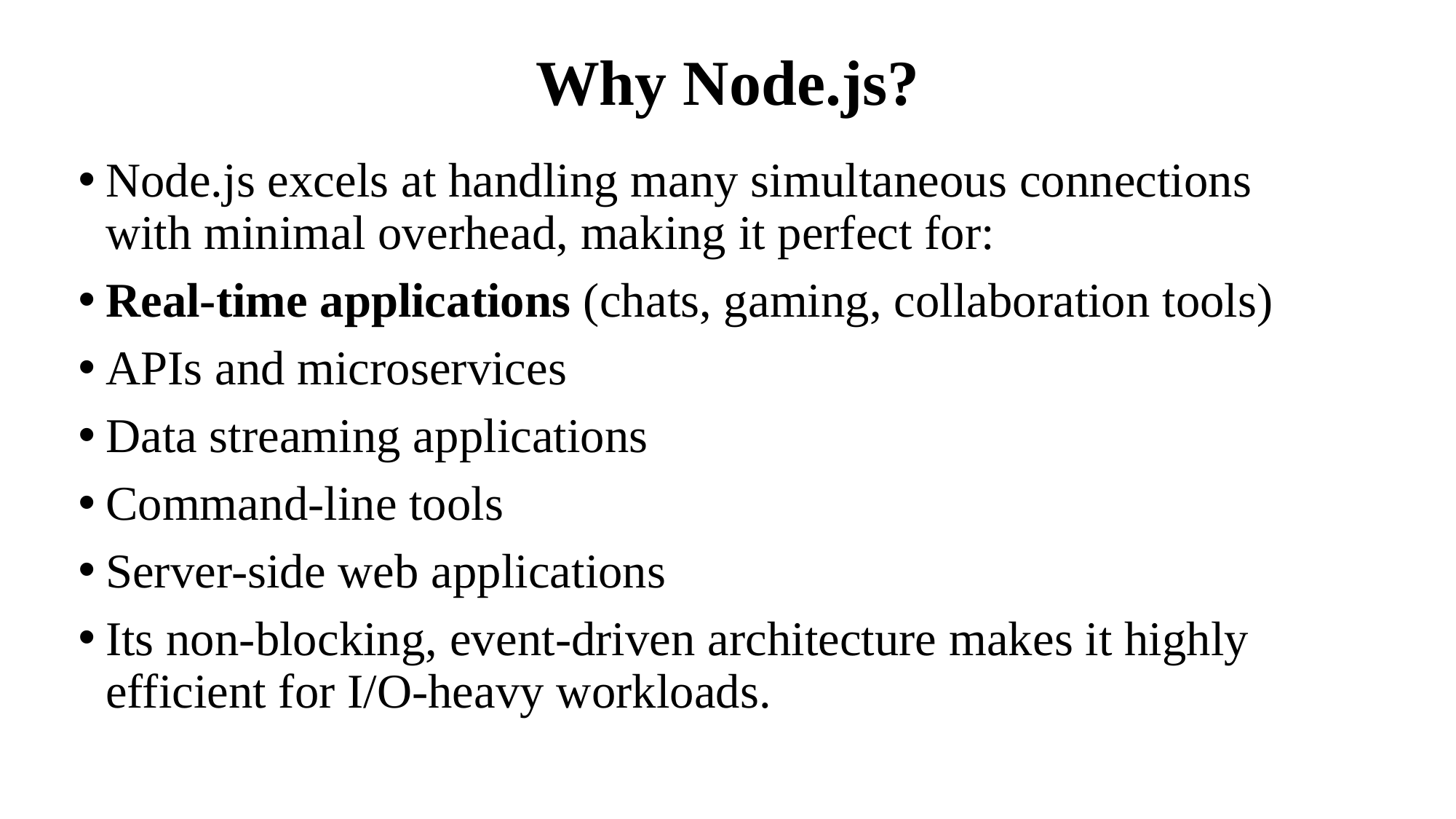

# Why Node.js?
Node.js excels at handling many simultaneous connections with minimal overhead, making it perfect for:
Real-time applications (chats, gaming, collaboration tools)
APIs and microservices
Data streaming applications
Command-line tools
Server-side web applications
Its non-blocking, event-driven architecture makes it highly efficient for I/O-heavy workloads.